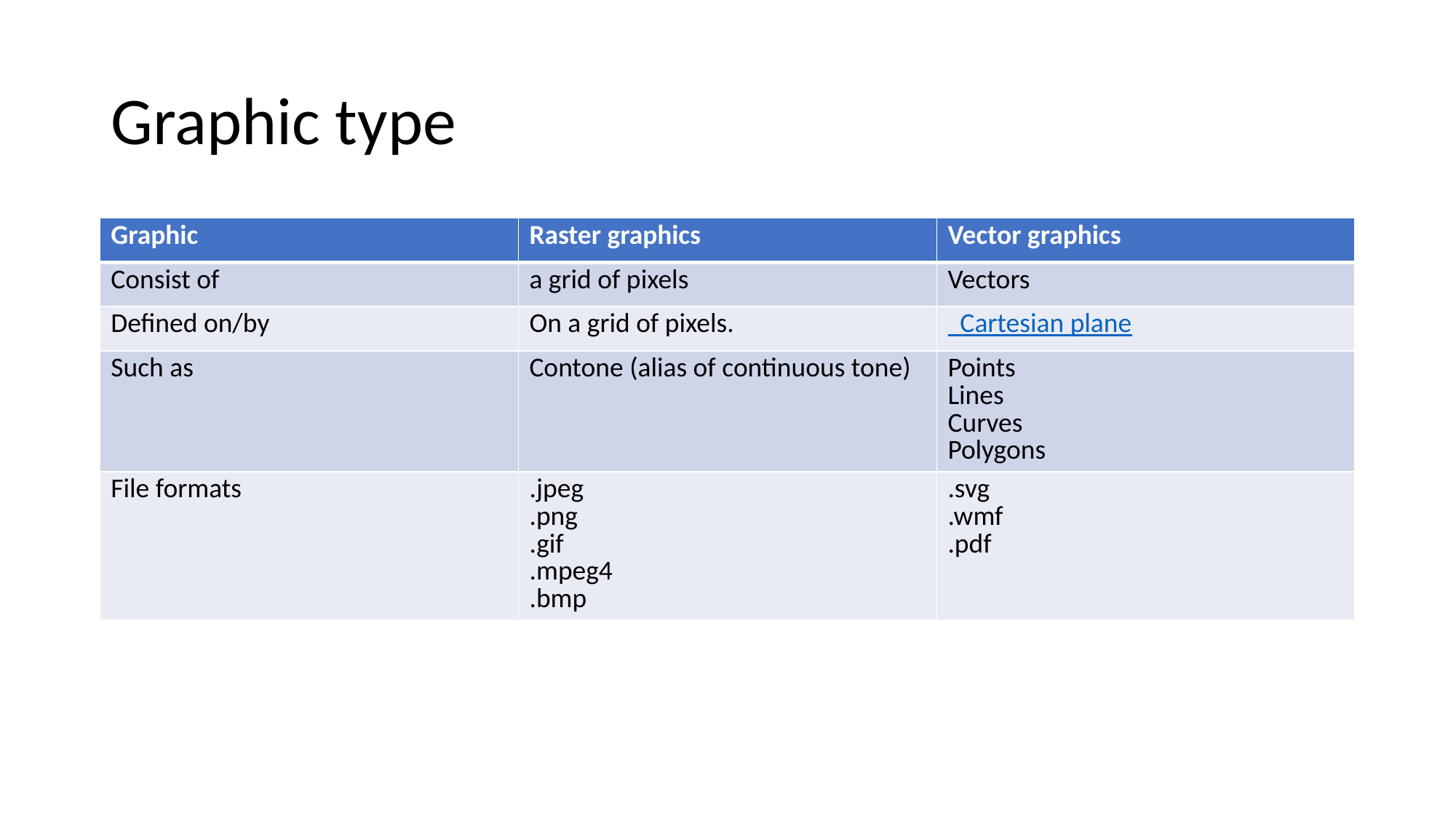

# Graphic type
| Graphic | Raster graphics | Vector graphics |
| --- | --- | --- |
| Consist of | a grid of pixels | Vectors |
| Defined on/by | On a grid of pixels. | Cartesian plane |
| Such as | Contone (alias of continuous tone) | Points Lines Curves Polygons |
| File formats | .jpeg .png .gif .mpeg4 .bmp | .svg .wmf .pdf |